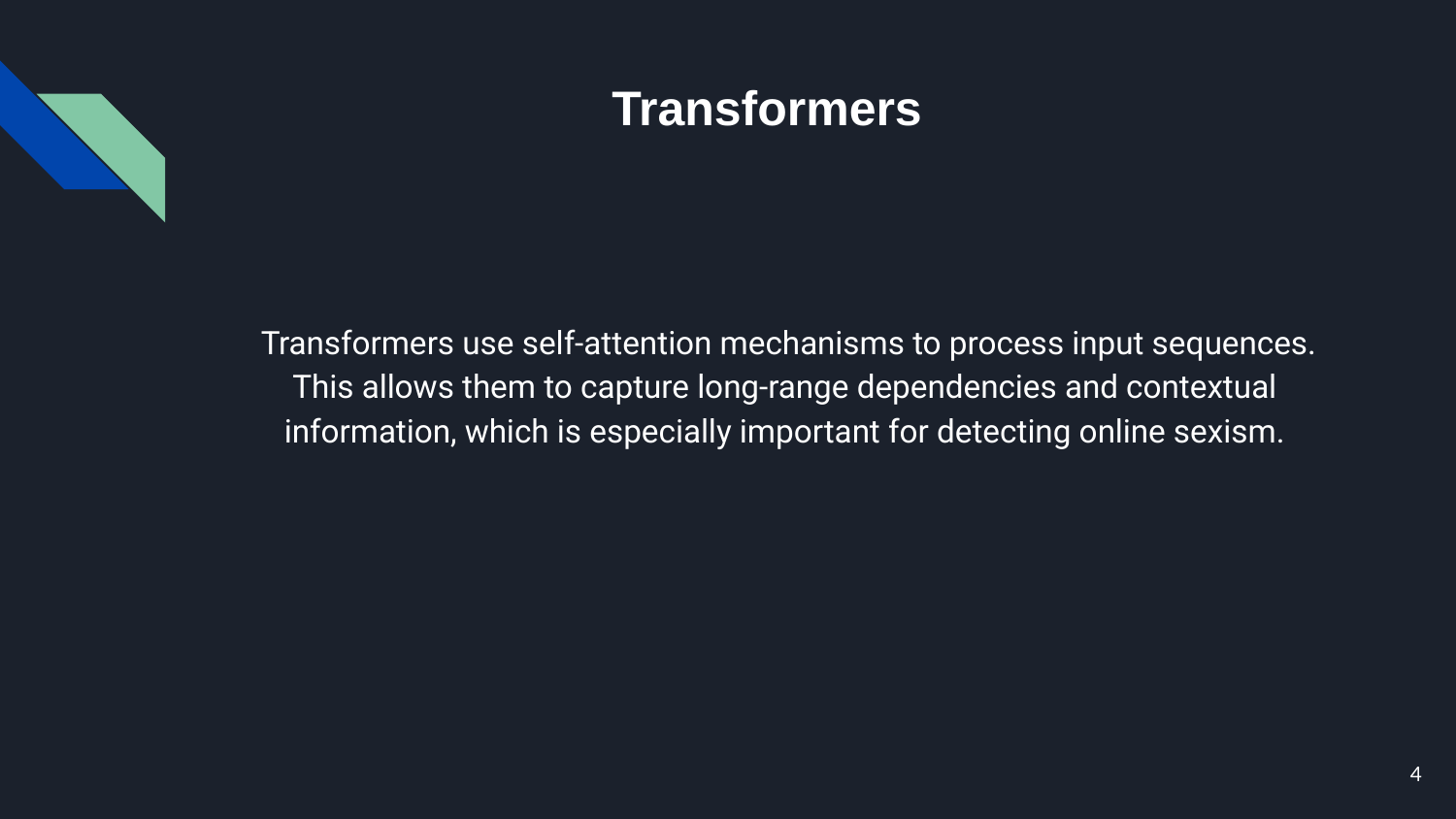

# Transformers
 Transformers use self-attention mechanisms to process input sequences. This allows them to capture long-range dependencies and contextual information, which is especially important for detecting online sexism.
4